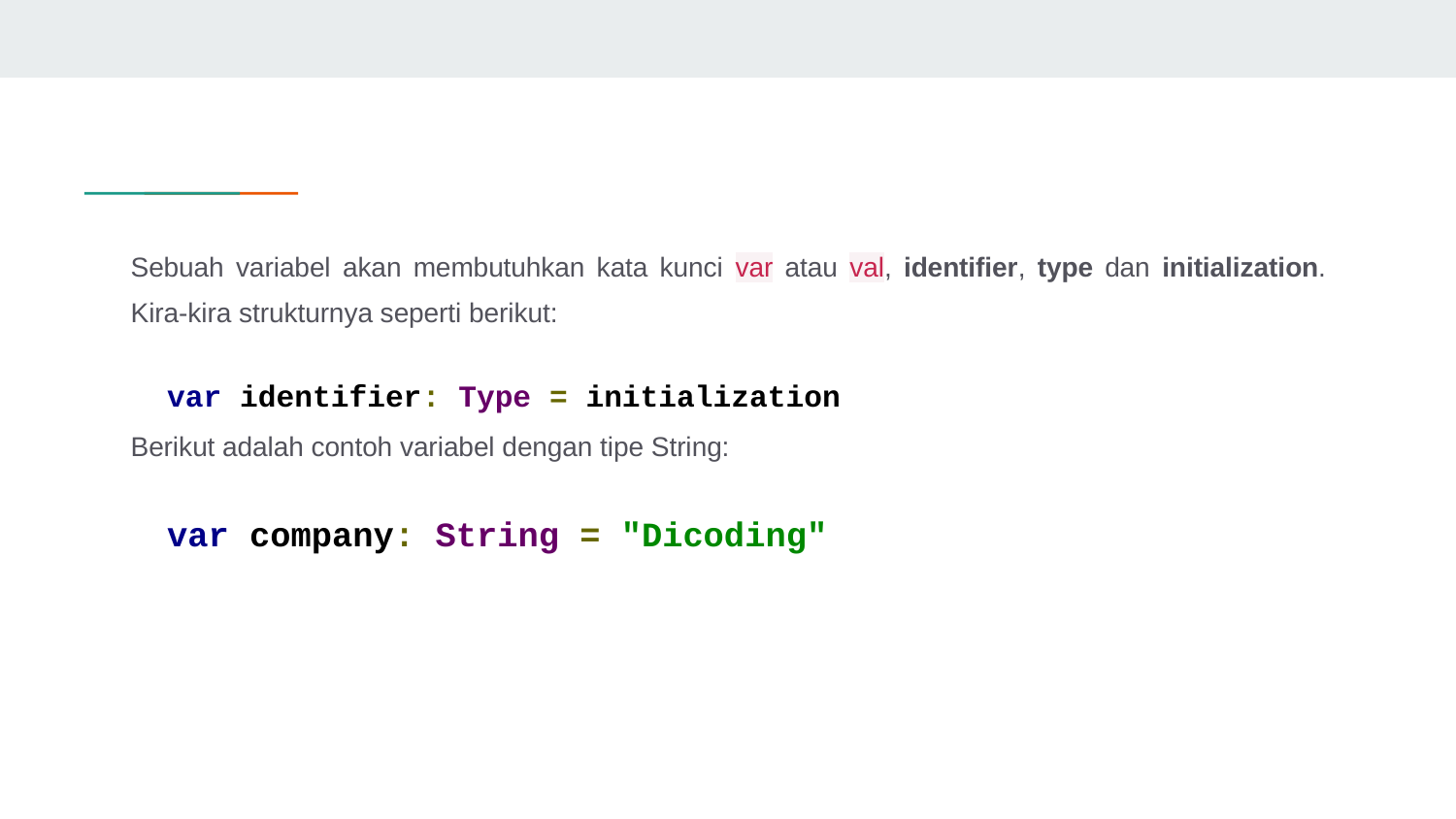

Sebuah variabel akan membutuhkan kata kunci var atau val, identifier, type dan initialization. Kira-kira strukturnya seperti berikut:
var identifier: Type = initialization
Berikut adalah contoh variabel dengan tipe String:
var company: String = "Dicoding"